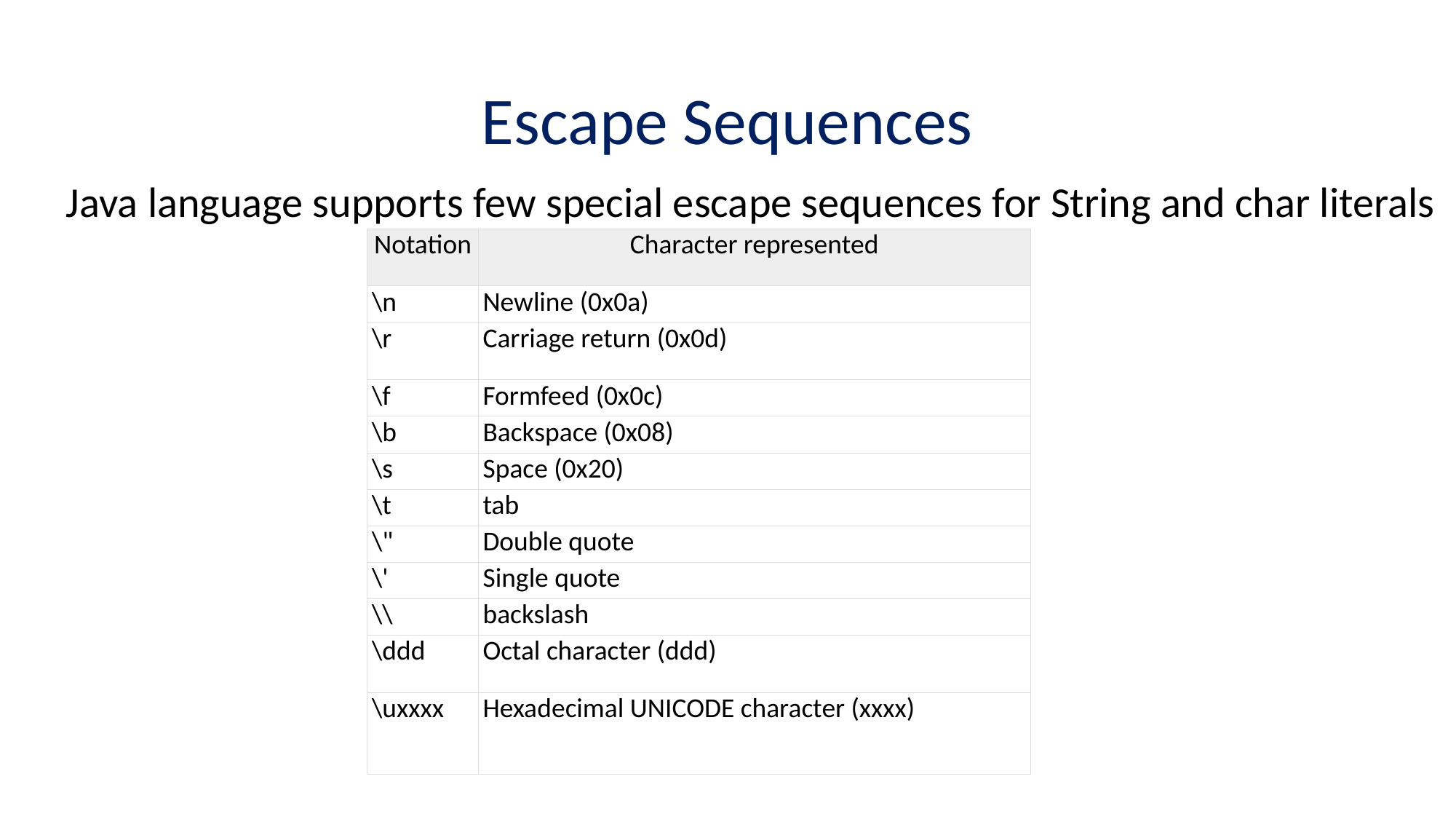

# Escape Sequences
Java language supports few special escape sequences for String and char literals
| Notation | Character represented |
| --- | --- |
| \n | Newline (0x0a) |
| \r | Carriage return (0x0d) |
| \f | Formfeed (0x0c) |
| \b | Backspace (0x08) |
| \s | Space (0x20) |
| \t | tab |
| \" | Double quote |
| \' | Single quote |
| \\ | backslash |
| \ddd | Octal character (ddd) |
| \uxxxx | Hexadecimal UNICODE character (xxxx) |